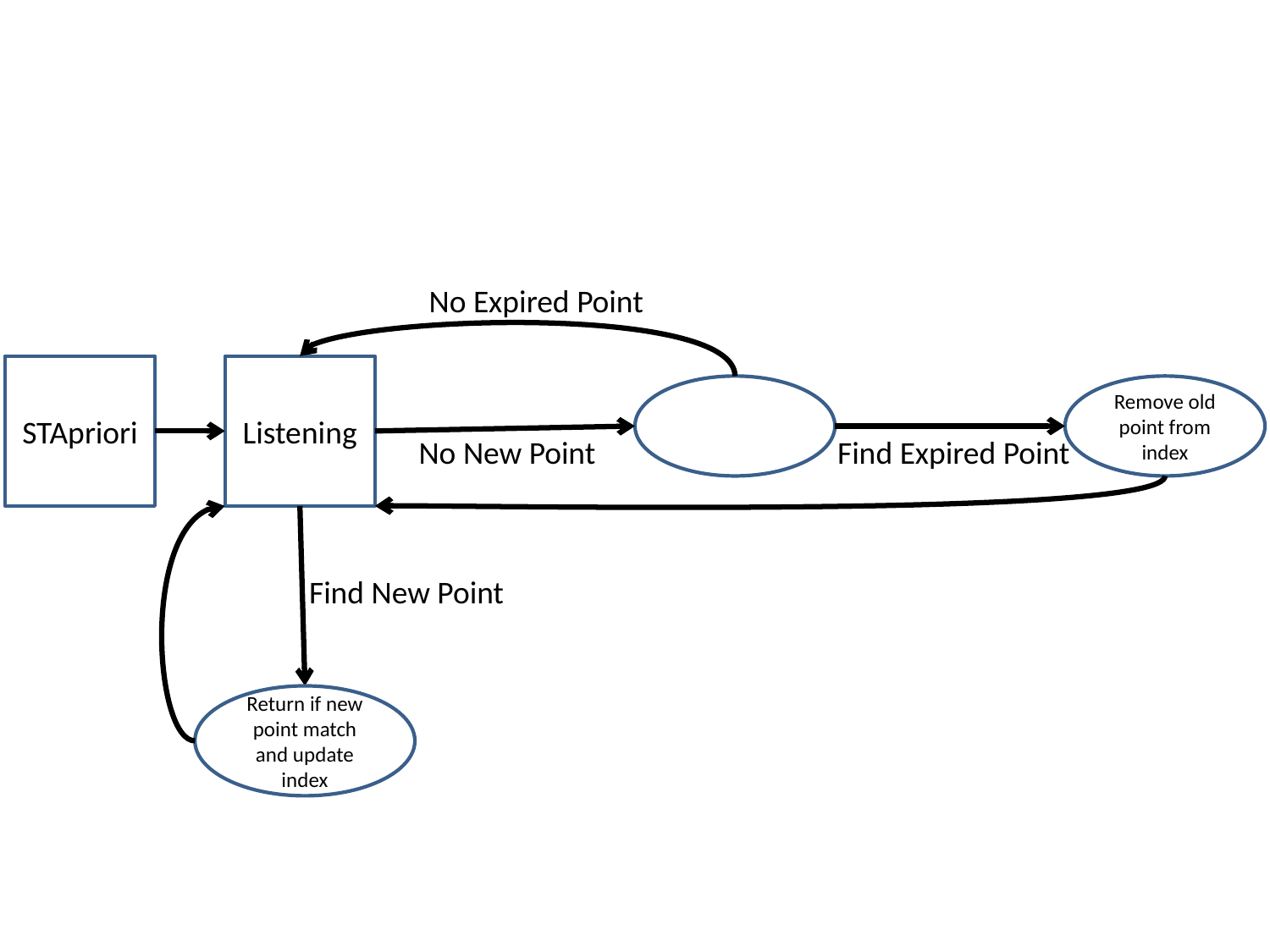

No Expired Point
STApriori
Listening

Remove old point from index
No New Point
Find Expired Point
Find New Point

Return if new point match and update index